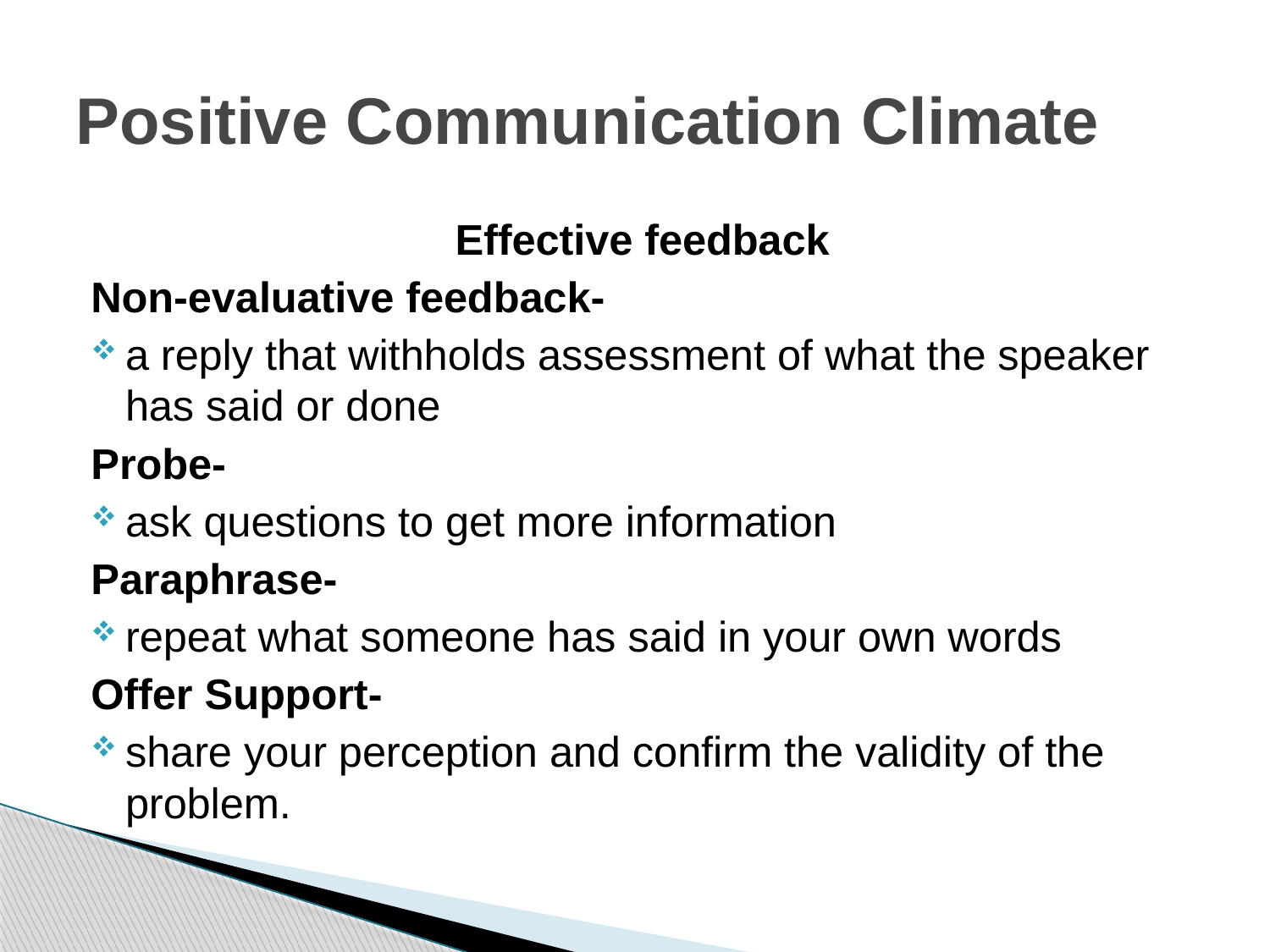

# Positive Communication Climate
Effective feedback
Non-evaluative feedback-
a reply that withholds assessment of what the speaker has said or done
Probe-
ask questions to get more information
Paraphrase-
repeat what someone has said in your own words
Offer Support-
share your perception and confirm the validity of the problem.